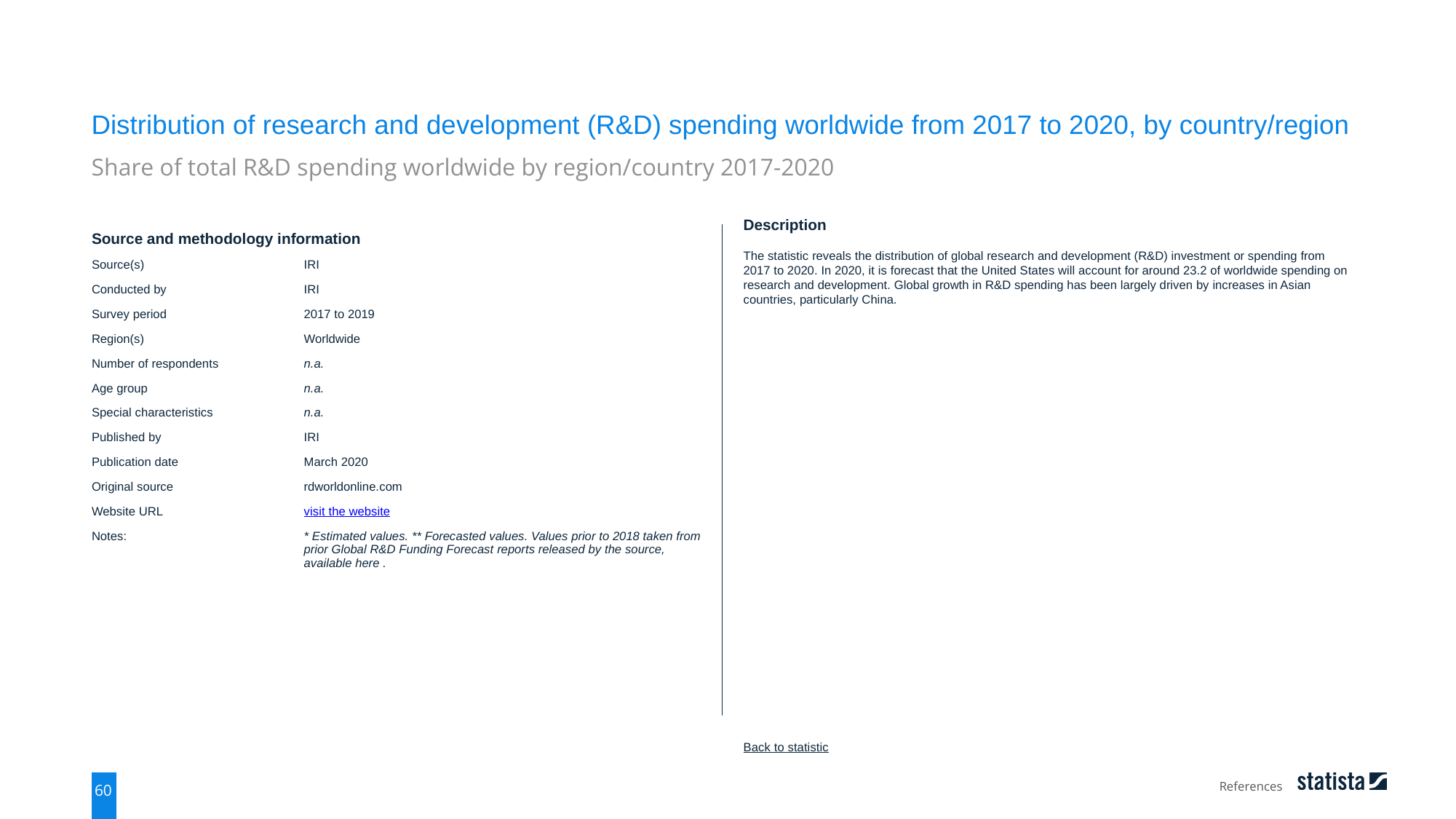

Distribution of research and development (R&D) spending worldwide from 2017 to 2020, by country/region
Share of total R&D spending worldwide by region/country 2017-2020
| Source and methodology information |  |
| --- | --- |
| Source(s) | IRI |
| Conducted by | IRI |
| Survey period | 2017 to 2019 |
| Region(s) | Worldwide |
| Number of respondents | n.a. |
| Age group | n.a. |
| Special characteristics | n.a. |
| Published by | IRI |
| Publication date | March 2020 |
| Original source | rdworldonline.com |
| Website URL | visit the website |
| Notes: | \* Estimated values. \*\* Forecasted values. Values prior to 2018 taken from prior Global R&D Funding Forecast reports released by the source, available here . |

Description

The statistic reveals the distribution of global research and development (R&D) investment or spending from 2017 to 2020. In 2020, it is forecast that the United States will account for around 23.2 of worldwide spending on research and development. Global growth in R&D spending has been largely driven by increases in Asian countries, particularly China.
Back to statistic
References

60